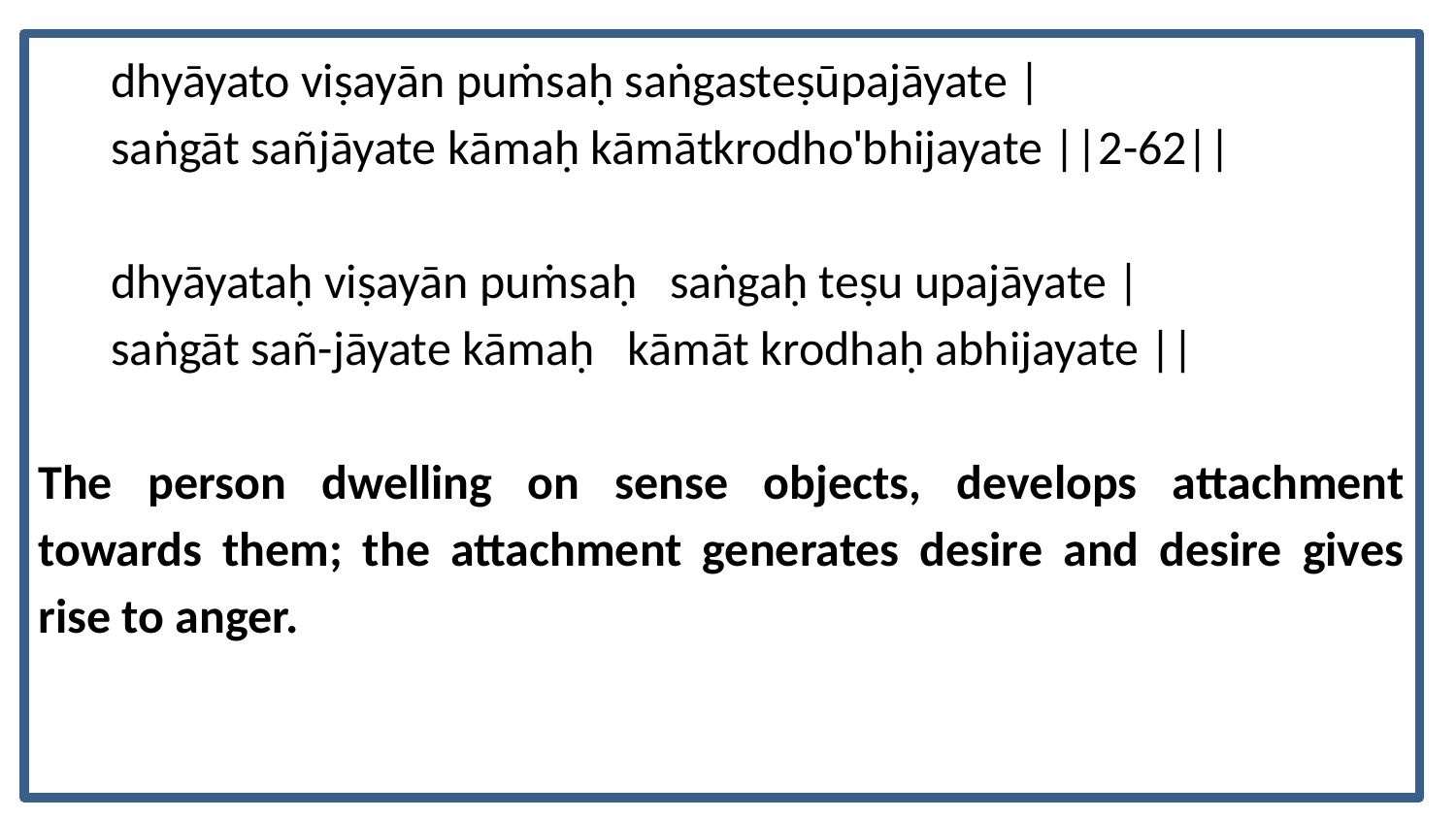

dhyāyato viṣayān puṁsaḥ saṅgasteṣūpajāyate |
saṅgāt sañjāyate kāmaḥ kāmātkrodho'bhijayate ||2-62||

dhyāyataḥ viṣayān puṁsaḥ   saṅgaḥ teṣu upajāyate |
saṅgāt sañ-jāyate kāmaḥ   kāmāt krodhaḥ abhijayate ||

The person dwelling on sense objects, develops attachment towards them; the attachment generates desire and desire gives rise to anger.